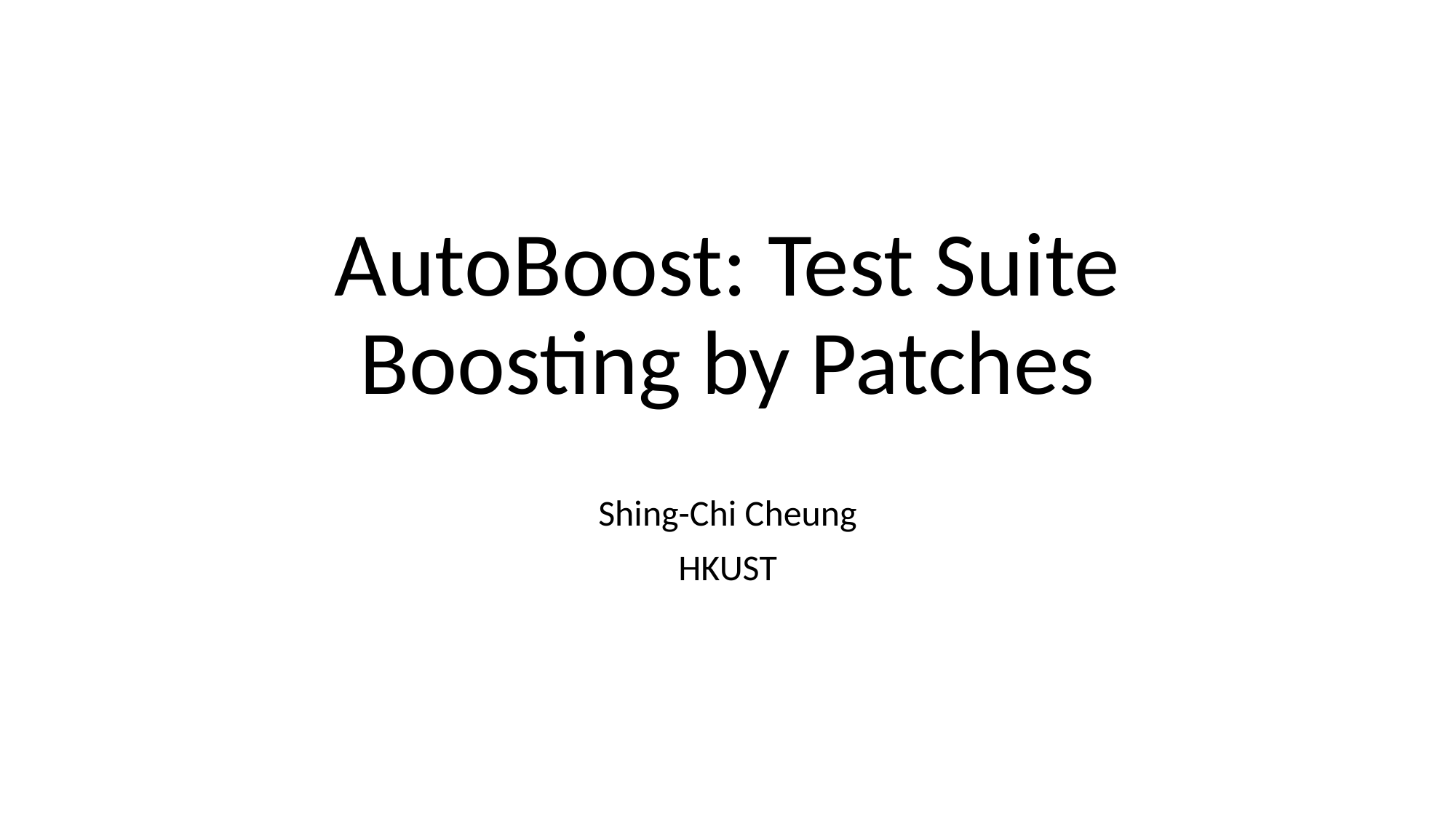

# AutoBoost: Test Suite Boosting by Patches

Shing-Chi Cheung
HKUST